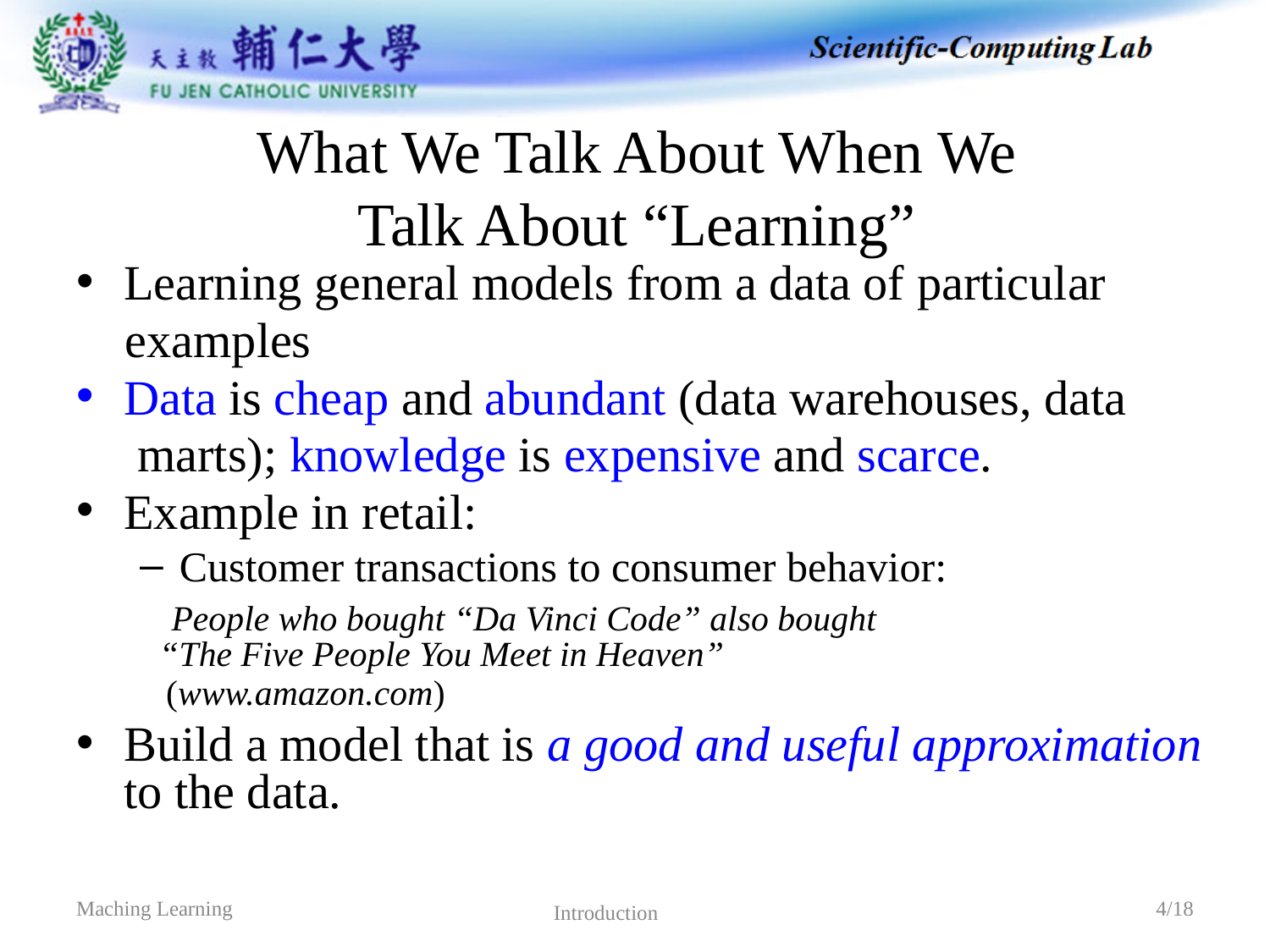

# What We Talk About When We Talk About “Learning”
Learning general models from a data of particular
    examples
Data is cheap and abundant (data warehouses, data
     marts); knowledge is expensive and scarce.
Example in retail:
Customer transactions to consumer behavior:
         People who bought “Da Vinci Code” also bought
    “The Five People You Meet in Heaven”
    (www.amazon.com)
Build a model that is a good and useful approximation to the data.
Maching Learning
4/18
Introduction